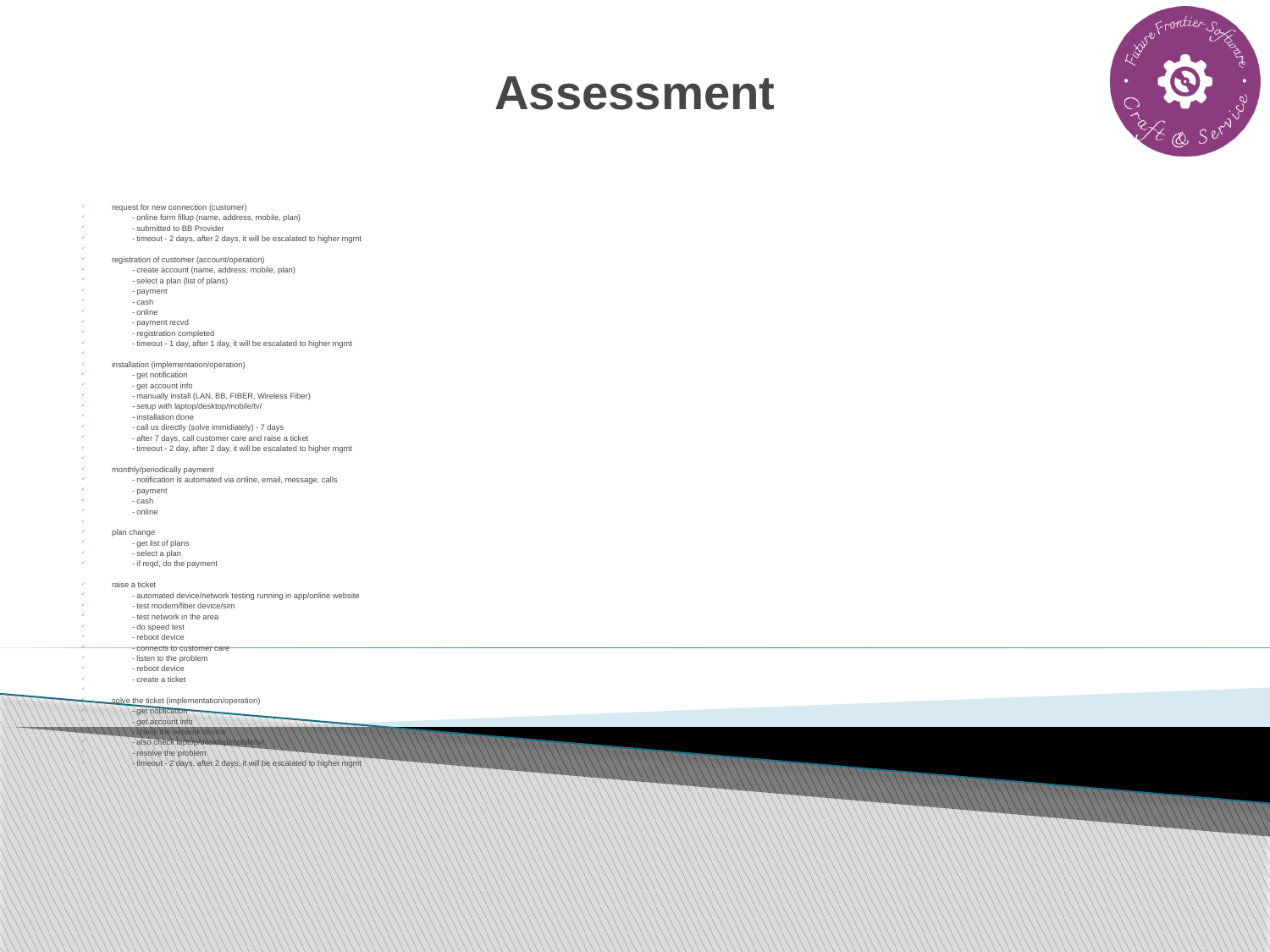

# Assessment
request for new connection (customer)
	- online form fillup (name, address, mobile, plan)
	- submitted to BB Provider
	- timeout - 2 days, after 2 days, it will be escalated to higher mgmt

registration of customer (account/operation)
	- create account (name, address, mobile, plan)
	- select a plan (list of plans)
	- payment
		- cash
		- online
	- payment recvd
	- registration completed
	- timeout - 1 day, after 1 day, it will be escalated to higher mgmt

installation (implementation/operation)
	- get notification
	- get account info
	- manually install (LAN, BB, FIBER, Wireless Fiber)
	- setup with laptop/desktop/mobile/tv/
	- installation done
	- call us directly (solve immidiately) - 7 days
	- after 7 days, call customer care and raise a ticket
	- timeout - 2 day, after 2 day, it will be escalated to higher mgmt

monthly/periodically payment
	- notification is automated via online, email, message, calls
	- payment
		- cash
		- online

plan change
	- get list of plans
	- select a plan
	- if reqd, do the payment

raise a ticket
	- automated device/network testing running in app/online website
		- test modem/fiber device/sim
		- test network in the area
		- do speed test
		- reboot device
	- connects to customer care
		- listen to the problem
		- reboot device
		- create a ticket

solve the ticket (implementation/operation)
	- get notification
	- get account info
	- check the network device
	- also check laptop/desktop/mobile/tv/
	- resolve the problem
	- timeout - 2 days, after 2 days, it will be escalated to higher mgmt